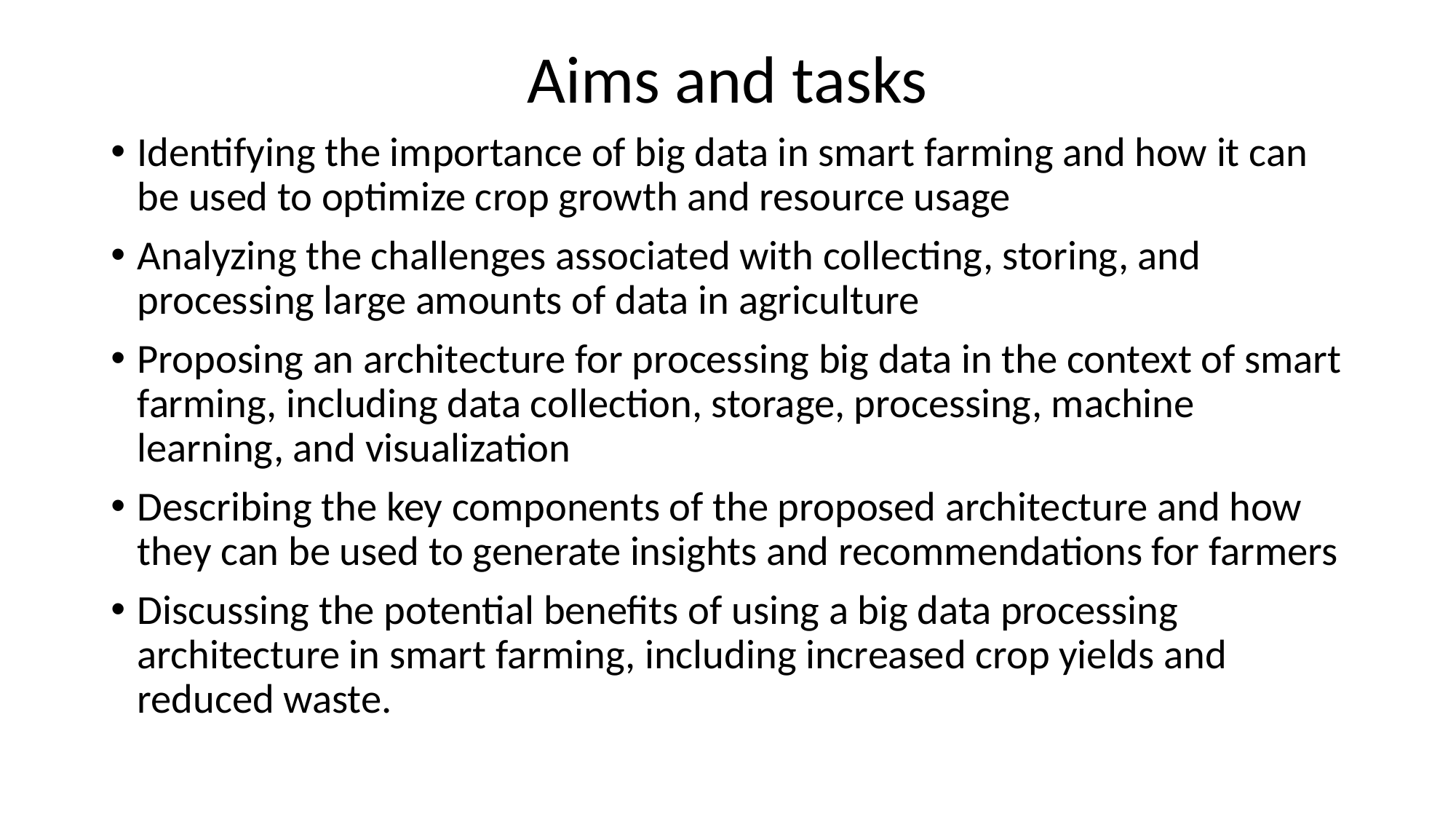

# Aims and tasks
Identifying the importance of big data in smart farming and how it can be used to optimize crop growth and resource usage
Analyzing the challenges associated with collecting, storing, and processing large amounts of data in agriculture
Proposing an architecture for processing big data in the context of smart farming, including data collection, storage, processing, machine learning, and visualization
Describing the key components of the proposed architecture and how they can be used to generate insights and recommendations for farmers
Discussing the potential benefits of using a big data processing architecture in smart farming, including increased crop yields and reduced waste.